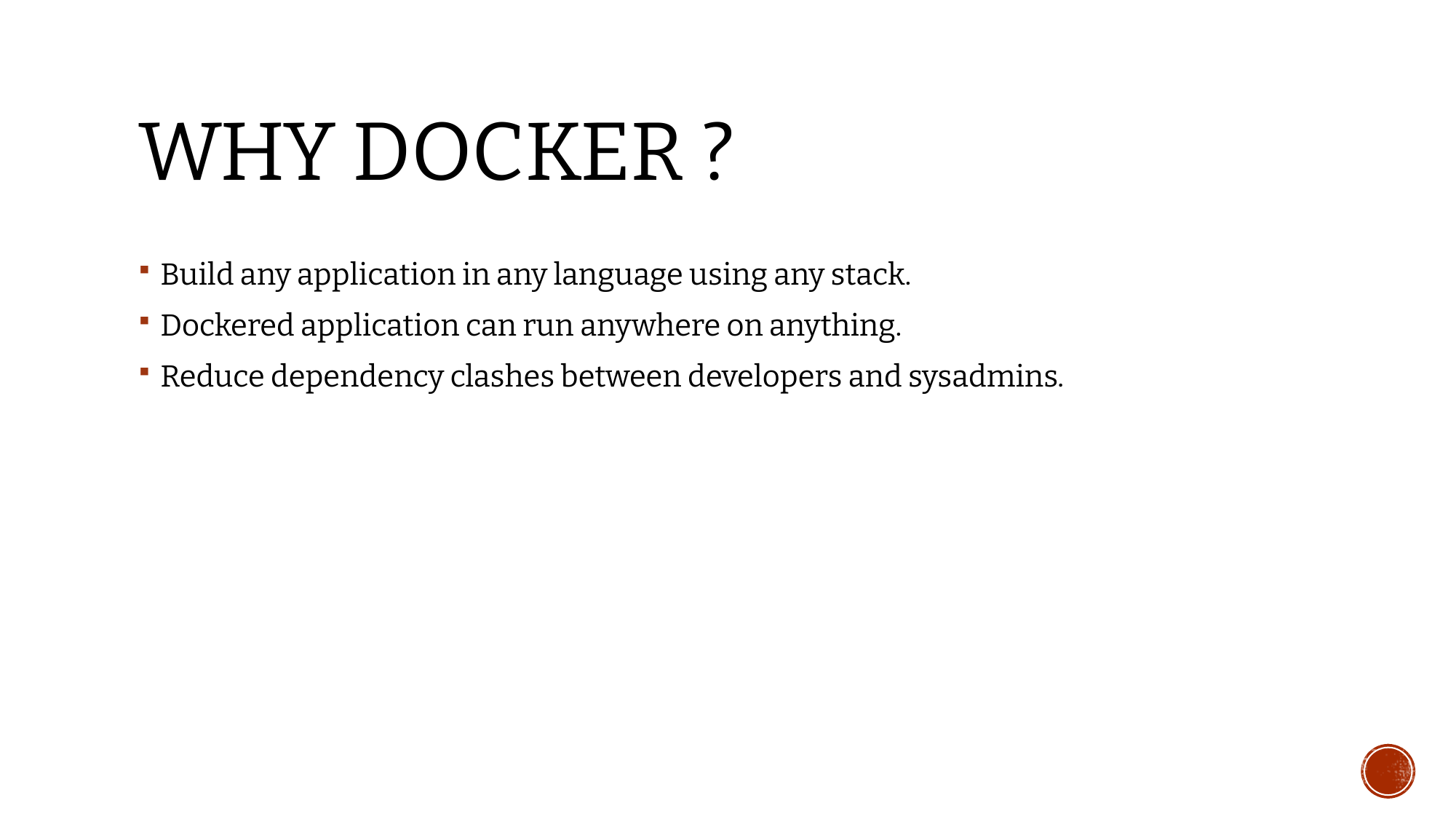

# Why docker ?
Build any application in any language using any stack.
Dockered application can run anywhere on anything.
Reduce dependency clashes between developers and sysadmins.